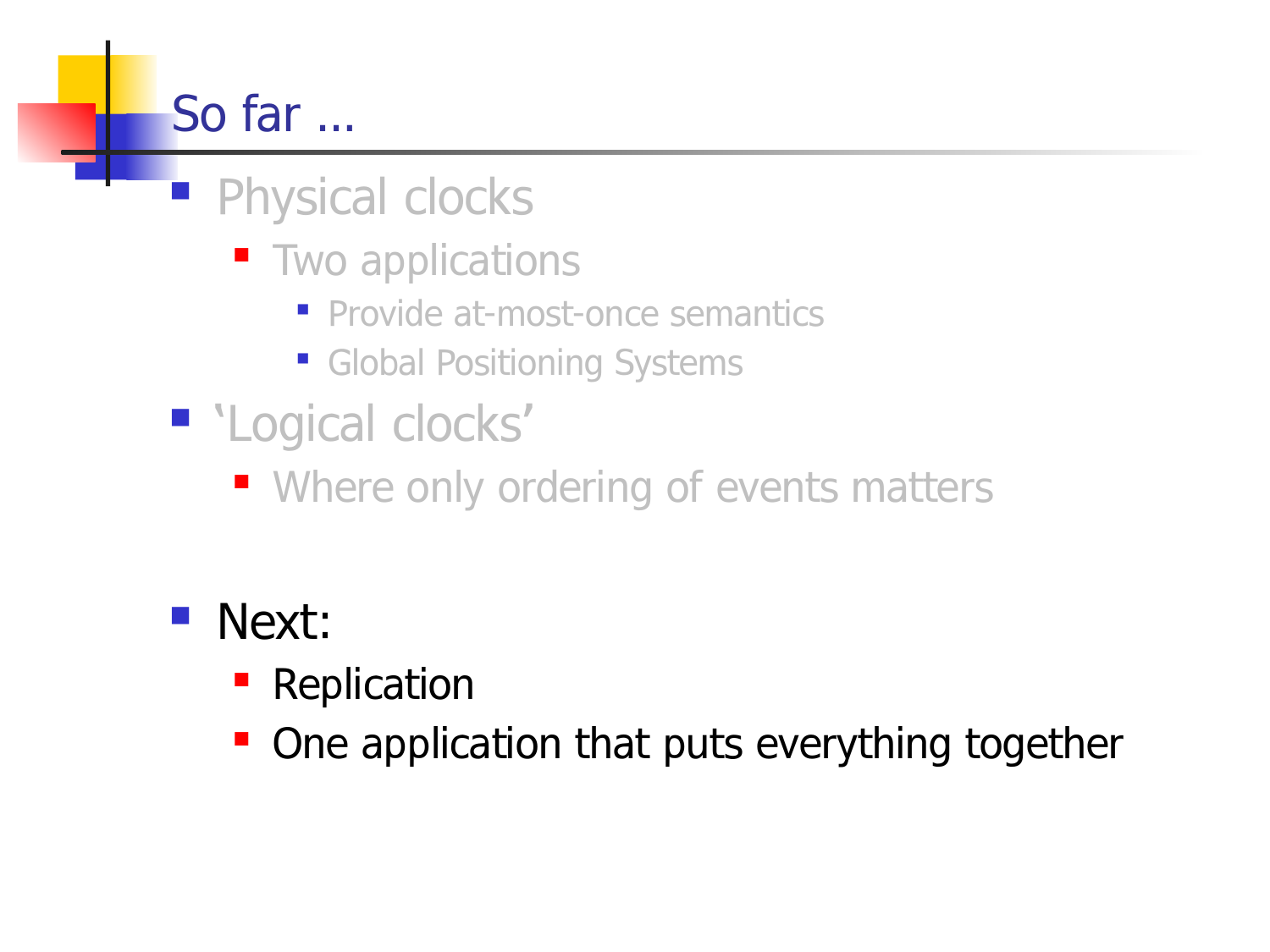

# So far …
Physical clocks
Two applications
Provide at-most-once semantics
Global Positioning Systems
‘Logical clocks’
Where only ordering of events matters

Next:
Replication
One application that puts everything together